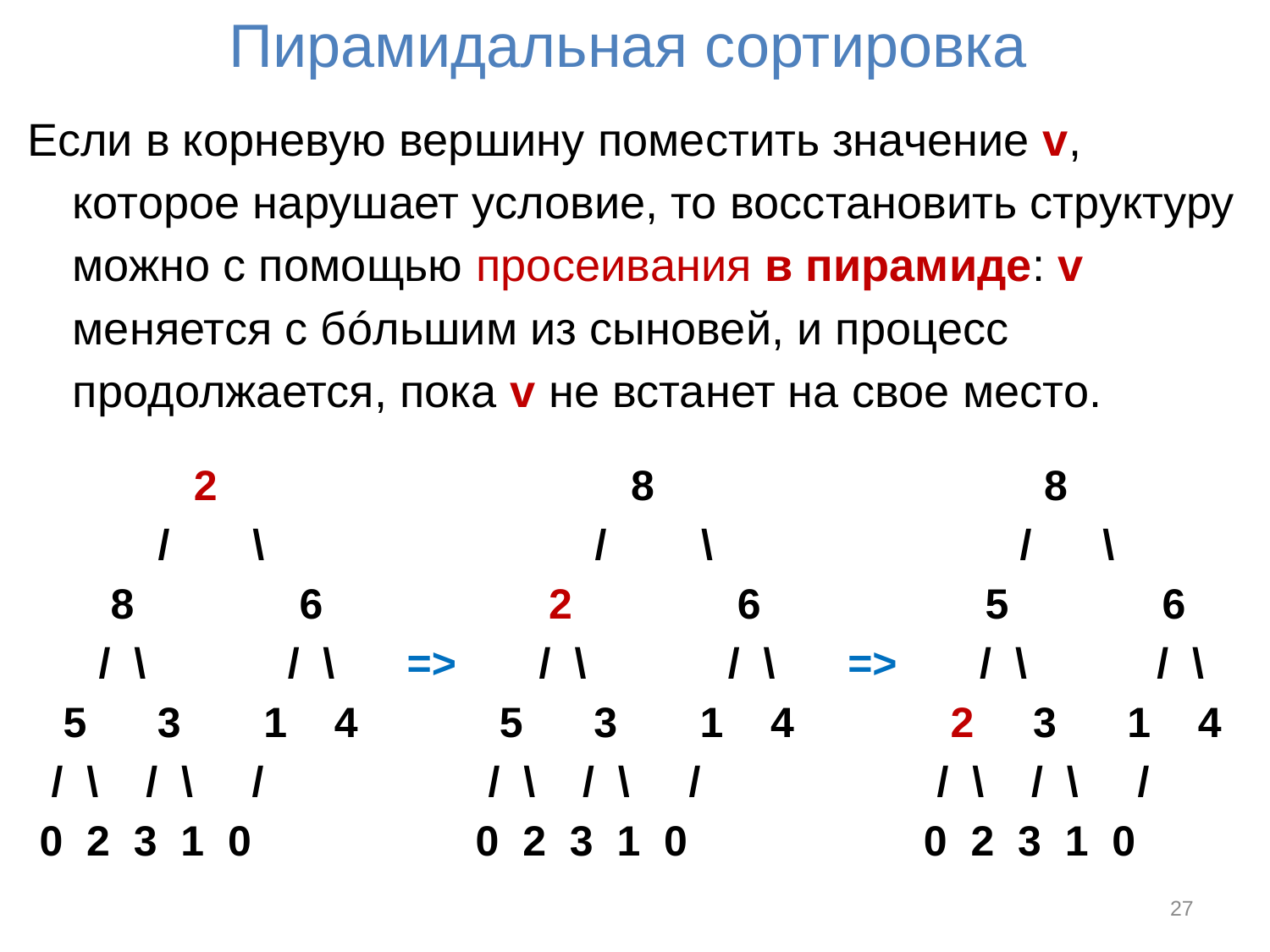

# Пирамидальная сортировка
Если в корневую вершину поместить значение v, которое нарушает условие, то восстановить структуру можно с помощью просеивания в пирамиде: v меняется с бóльшим из сыновей, и процесс продолжается, пока v не встанет на свое место.
              2                                   8                                 8
           /       \                            /        \                          /      \
       8              6                   2              6                   5             6
      /  \            /  \      =>       /  \            /  \      =>       /  \           /  \
   5      3       1    4            5      3       1    4             2     3      1    4
  /  \    /  \     /                   /  \    /  \     /                    /  \    /  \     /
 0  2  3  1  0                   0  2  3  1  0                    0  2  3  1  0
27